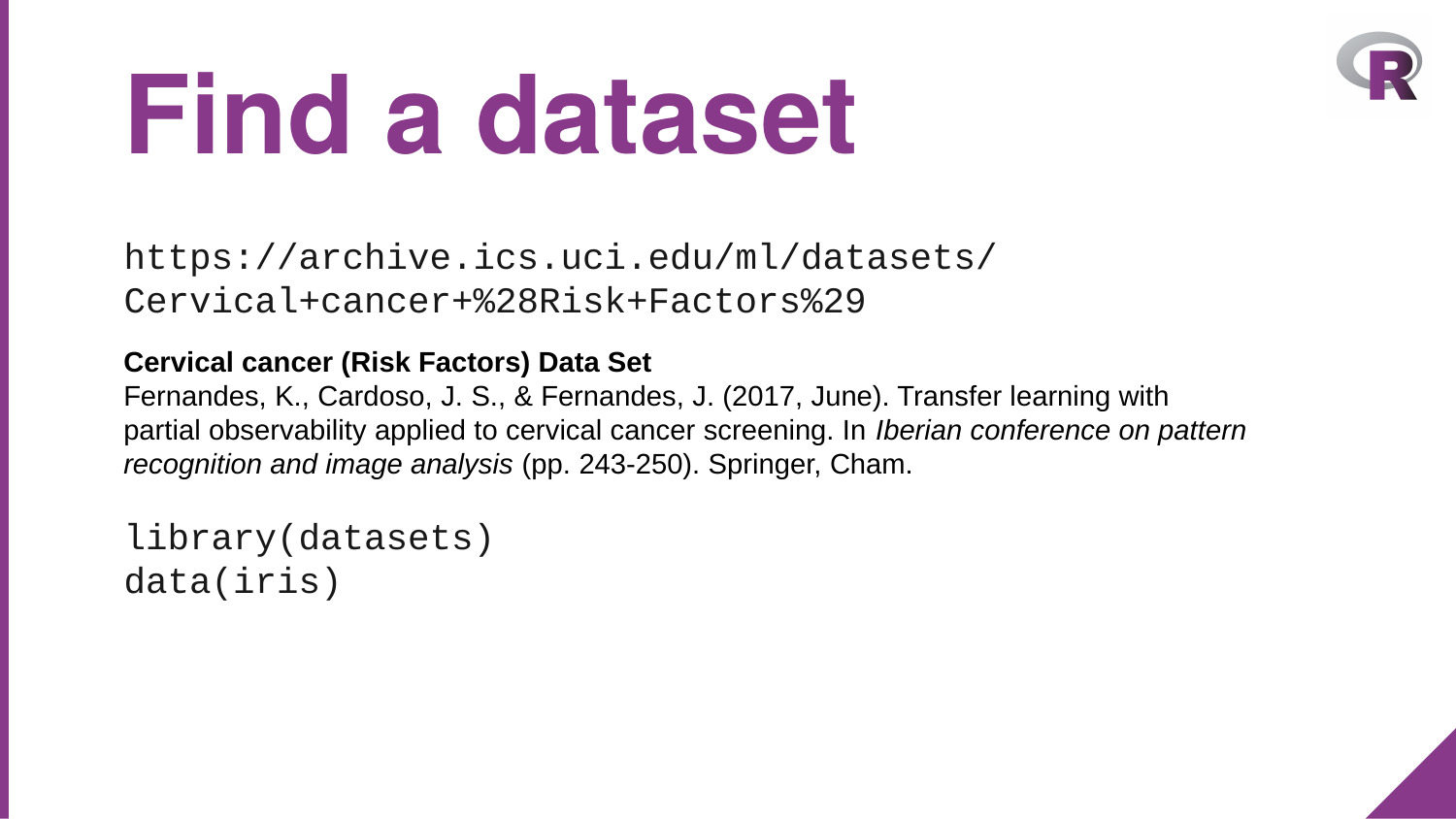

Find a dataset
https://archive.ics.uci.edu/ml/datasets/Cervical+cancer+%28Risk+Factors%29
Cervical cancer (Risk Factors) Data Set
Fernandes, K., Cardoso, J. S., & Fernandes, J. (2017, June). Transfer learning with partial observability applied to cervical cancer screening. In Iberian conference on pattern recognition and image analysis (pp. 243-250). Springer, Cham.

library(datasets)
data(iris)